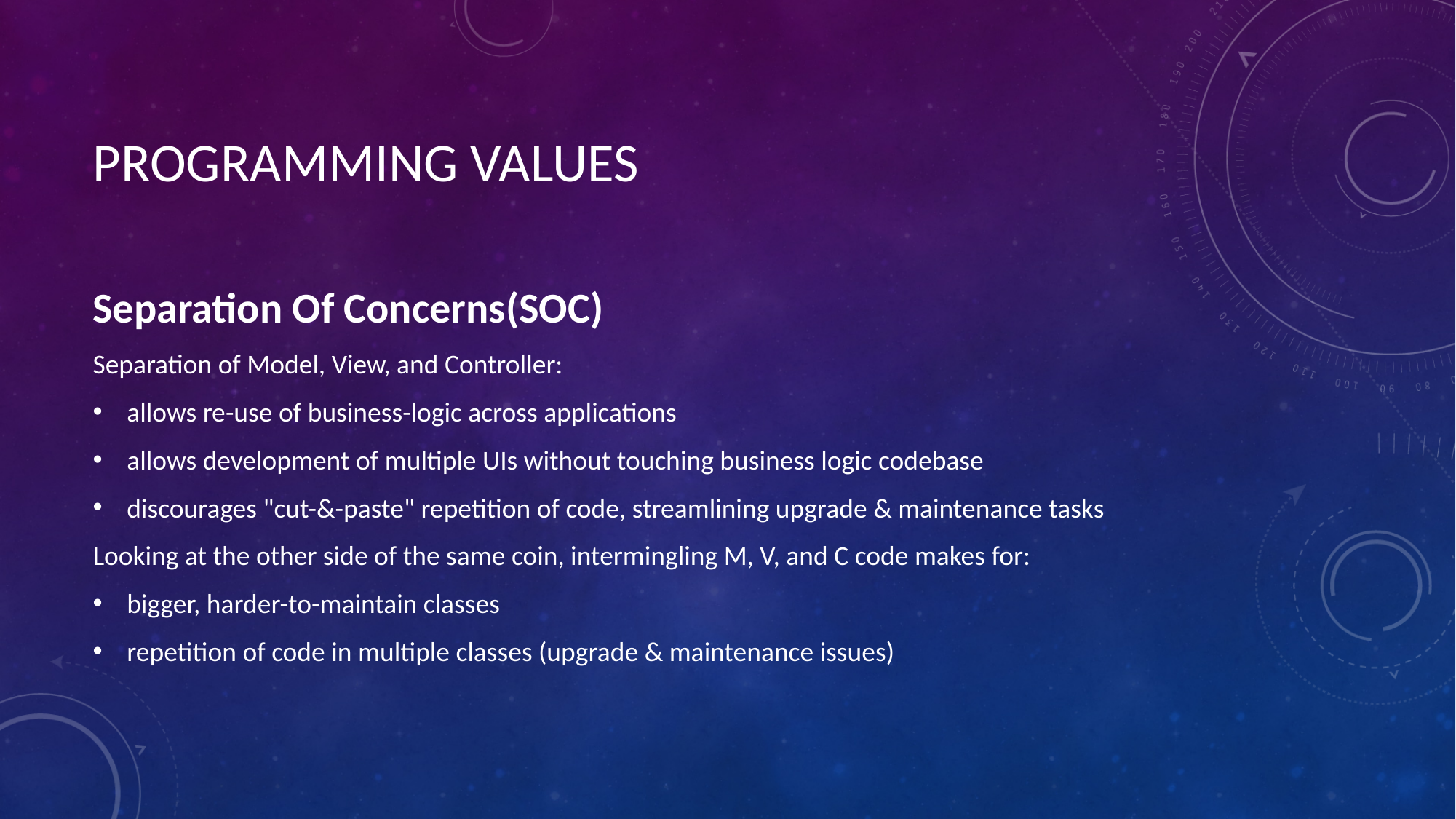

# Programming values
Separation Of Concerns(SOC)
Separation of Model, View, and Controller:
allows re-use of business-logic across applications
allows development of multiple UIs without touching business logic codebase
discourages "cut-&-paste" repetition of code, streamlining upgrade & maintenance tasks
Looking at the other side of the same coin, intermingling M, V, and C code makes for:
bigger, harder-to-maintain classes
repetition of code in multiple classes (upgrade & maintenance issues)